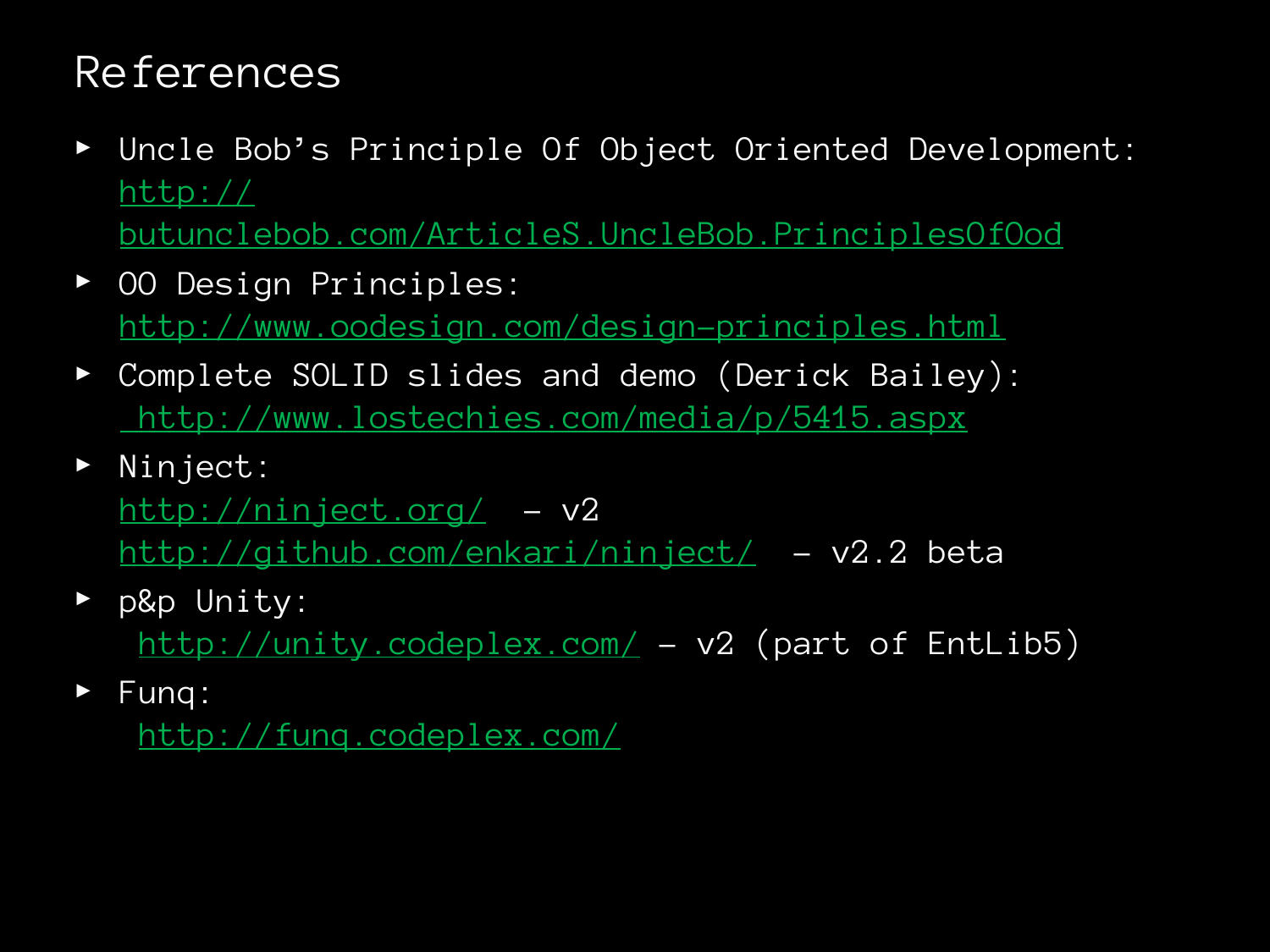

# References
Uncle Bob’s Principle Of Object Oriented Development: http://butunclebob.com/ArticleS.UncleBob.PrinciplesOfOod
OO Design Principles:
http://www.oodesign.com/design-principles.html
Complete SOLID slides and demo (Derick Bailey):
 http://www.lostechies.com/media/p/5415.aspx
Ninject:
http://ninject.org/  - v2
http://github.com/enkari/ninject/  - v2.2 beta
p&p Unity:
 http://unity.codeplex.com/ - v2 (part of EntLib5)
Funq:
 http://funq.codeplex.com/